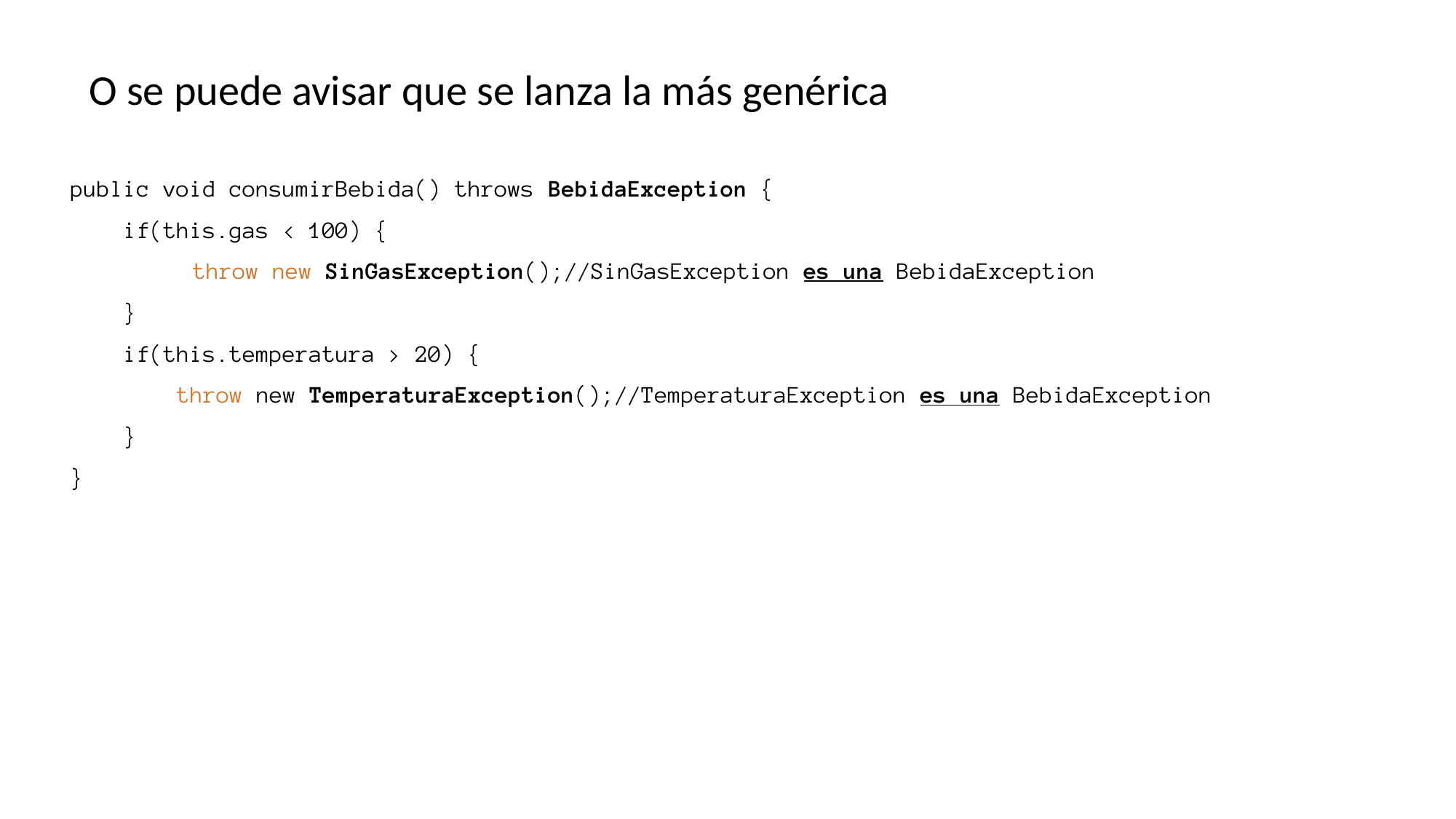

O se puede avisar que se lanza la más genérica
public void consumirBebida() throws BebidaException {
    if(this.gas < 100) {
	 throw new SinGasException();//SinGasException es una BebidaException
    }
    if(this.temperatura > 20) {
        throw new TemperaturaException();//TemperaturaException es una BebidaException
    }
}